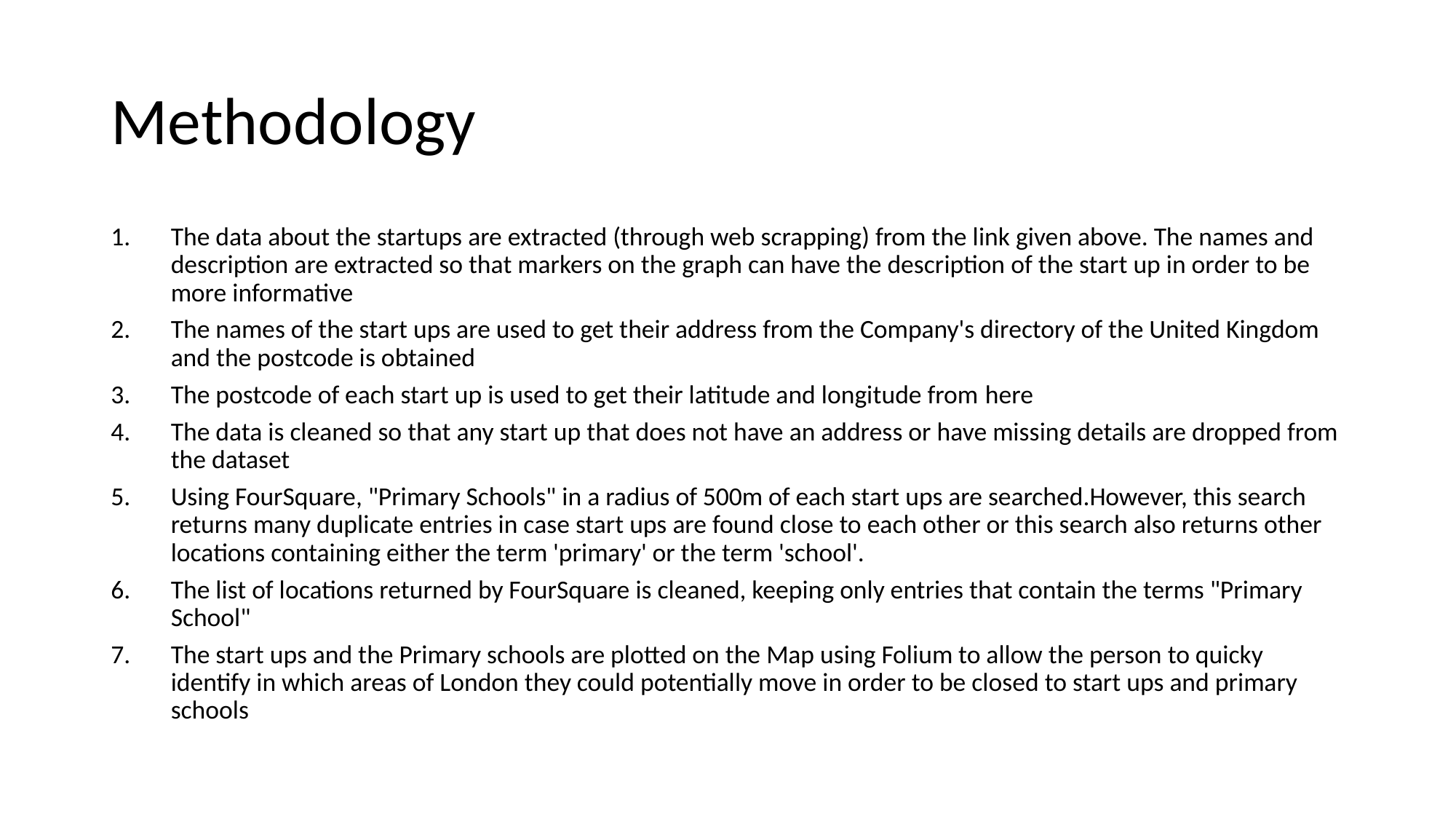

# Methodology
The data about the startups are extracted (through web scrapping) from the link given above. The names and description are extracted so that markers on the graph can have the description of the start up in order to be more informative
The names of the start ups are used to get their address from the Company's directory of the United Kingdom and the postcode is obtained
The postcode of each start up is used to get their latitude and longitude from here
The data is cleaned so that any start up that does not have an address or have missing details are dropped from the dataset
Using FourSquare, "Primary Schools" in a radius of 500m of each start ups are searched.However, this search returns many duplicate entries in case start ups are found close to each other or this search also returns other locations containing either the term 'primary' or the term 'school'.
The list of locations returned by FourSquare is cleaned, keeping only entries that contain the terms "Primary School"
The start ups and the Primary schools are plotted on the Map using Folium to allow the person to quicky identify in which areas of London they could potentially move in order to be closed to start ups and primary schools